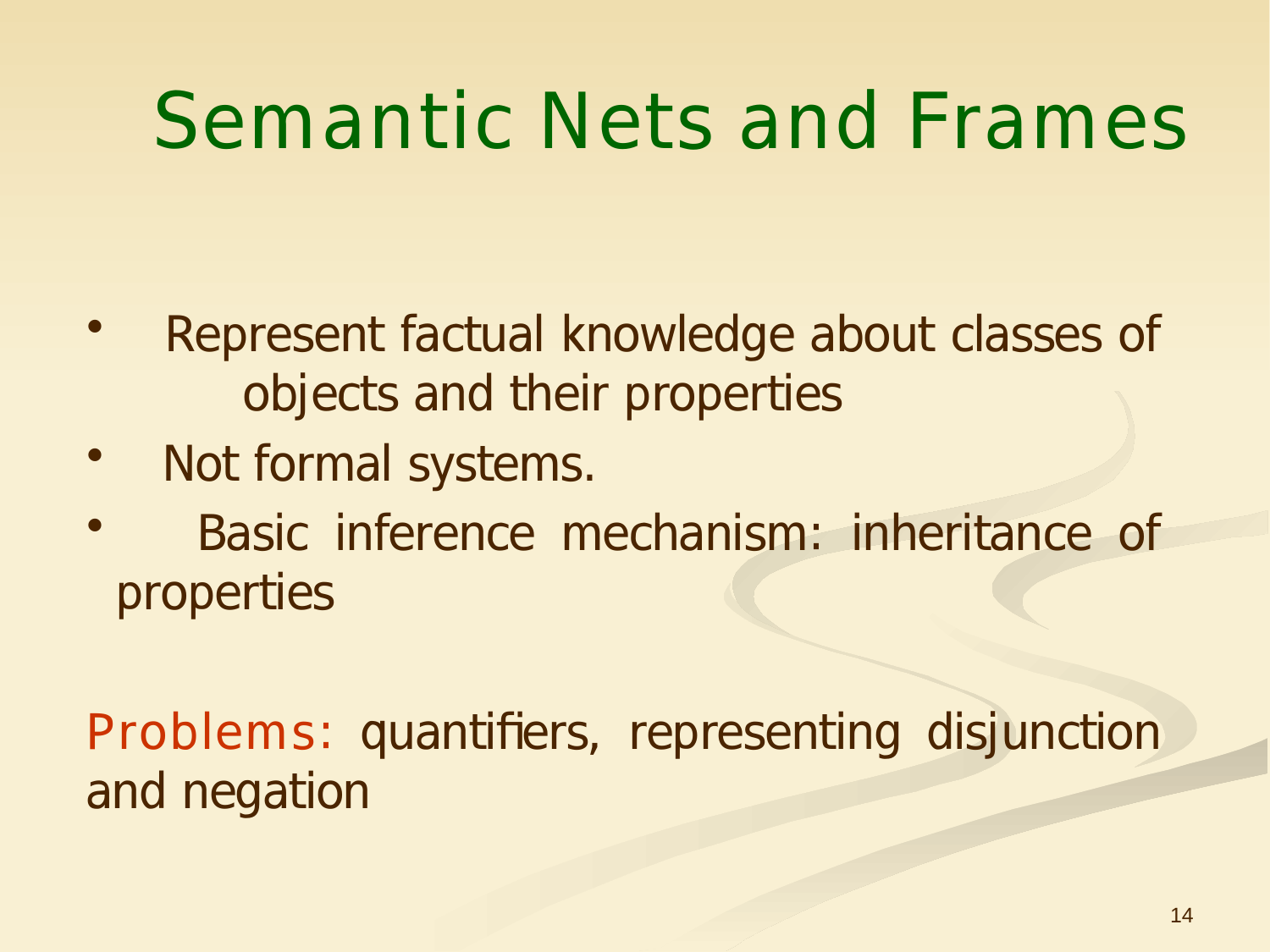

# Semantic Nets and Frames
   Represent factual knowledge about classes of  	objects and their properties
   Not formal systems.
   Basic inference mechanism: inheritance of properties

Problems: quantifiers, representing disjunction and negation

14